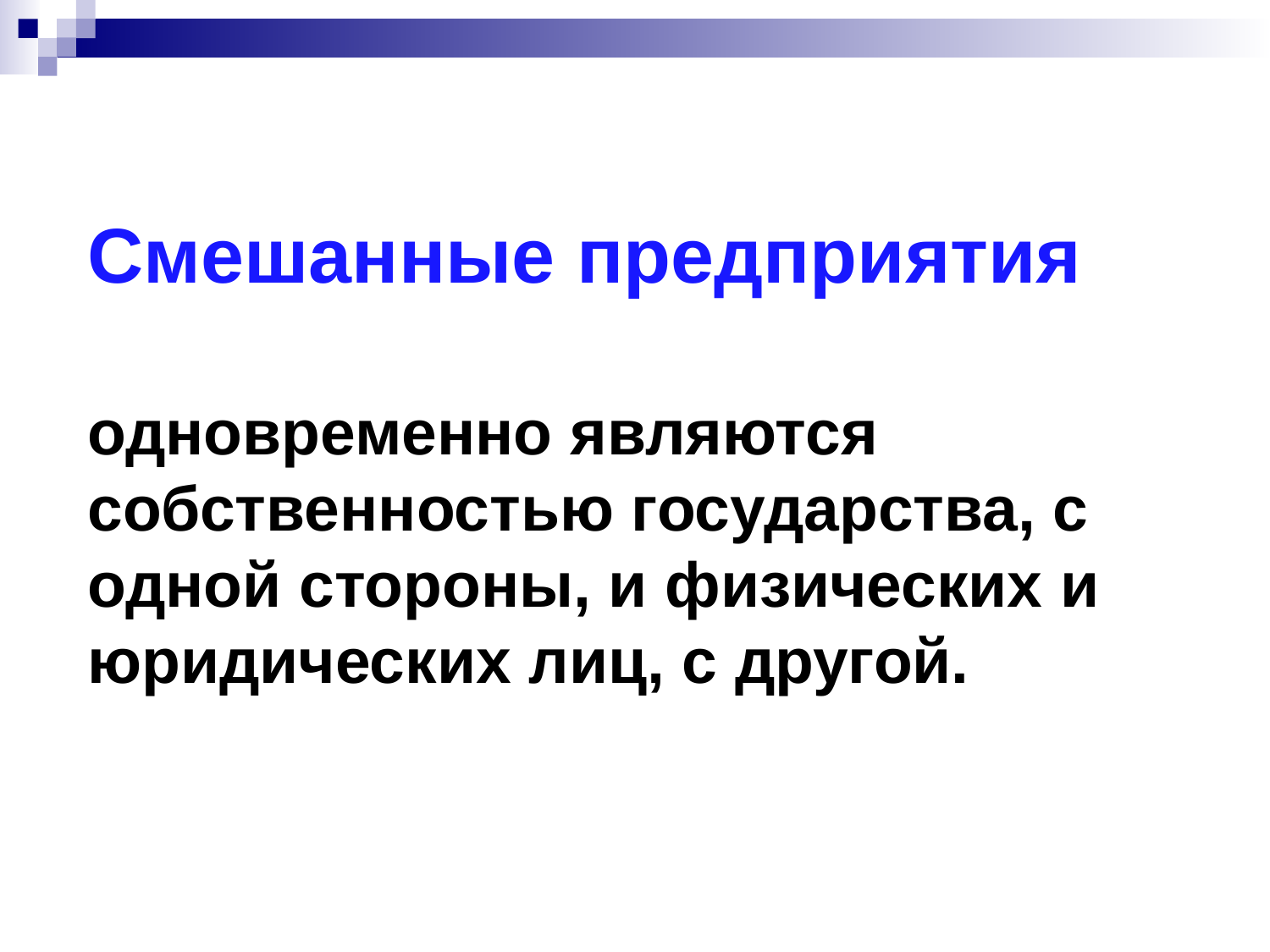

# Смешанные предприятия одновременно являются собственностью государства, с одной стороны, и физических и юридических лиц, с другой.